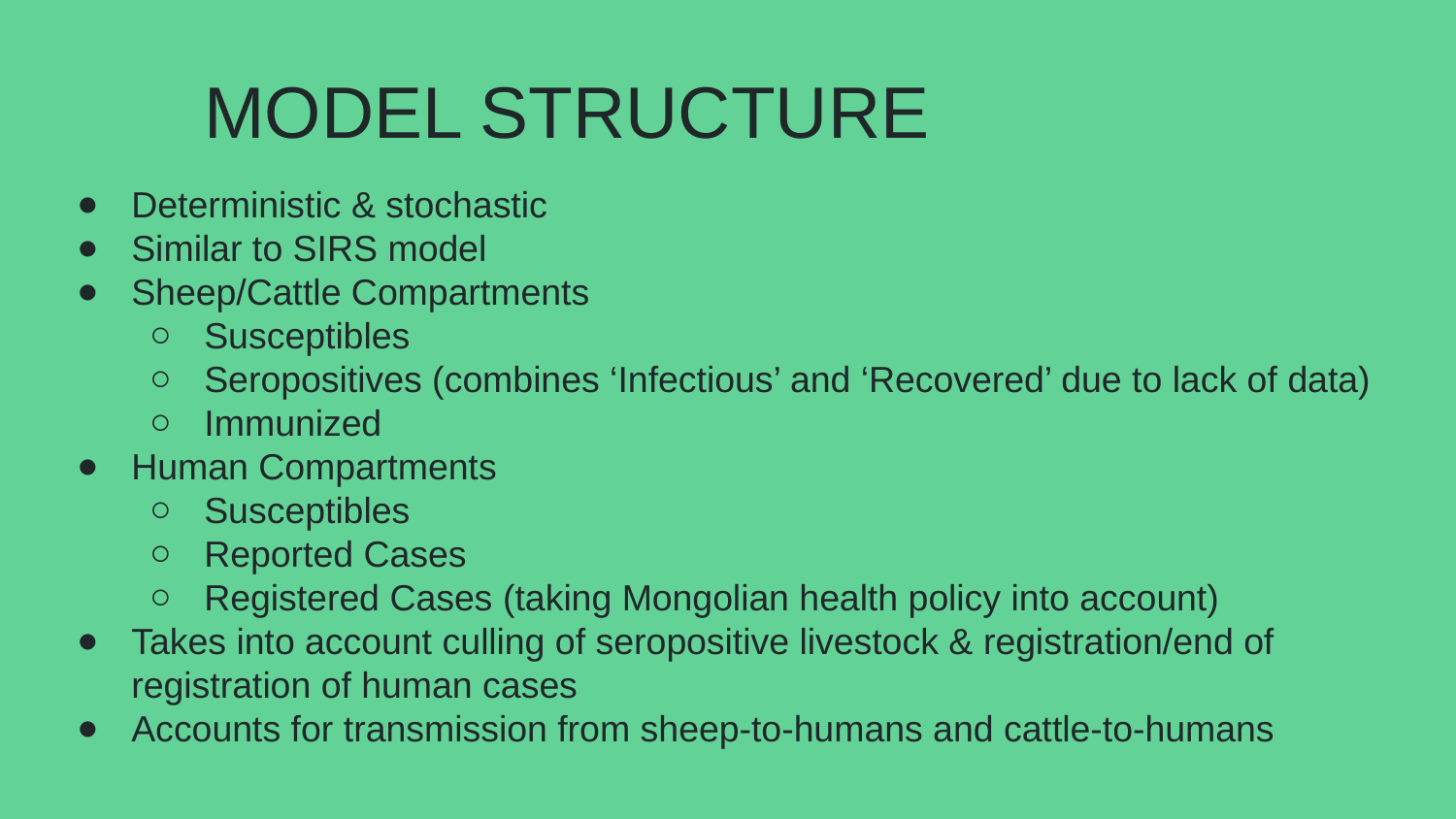

# MODEL STRUCTURE

Deterministic & stochastic
Similar to SIRS model
Sheep/Cattle Compartments
Susceptibles
Seropositives (combines ‘Infectious’ and ‘Recovered’ due to lack of data)
Immunized
Human Compartments
Susceptibles
Reported Cases
Registered Cases (taking Mongolian health policy into account)
Takes into account culling of seropositive livestock & registration/end of registration of human cases
Accounts for transmission from sheep-to-humans and cattle-to-humans